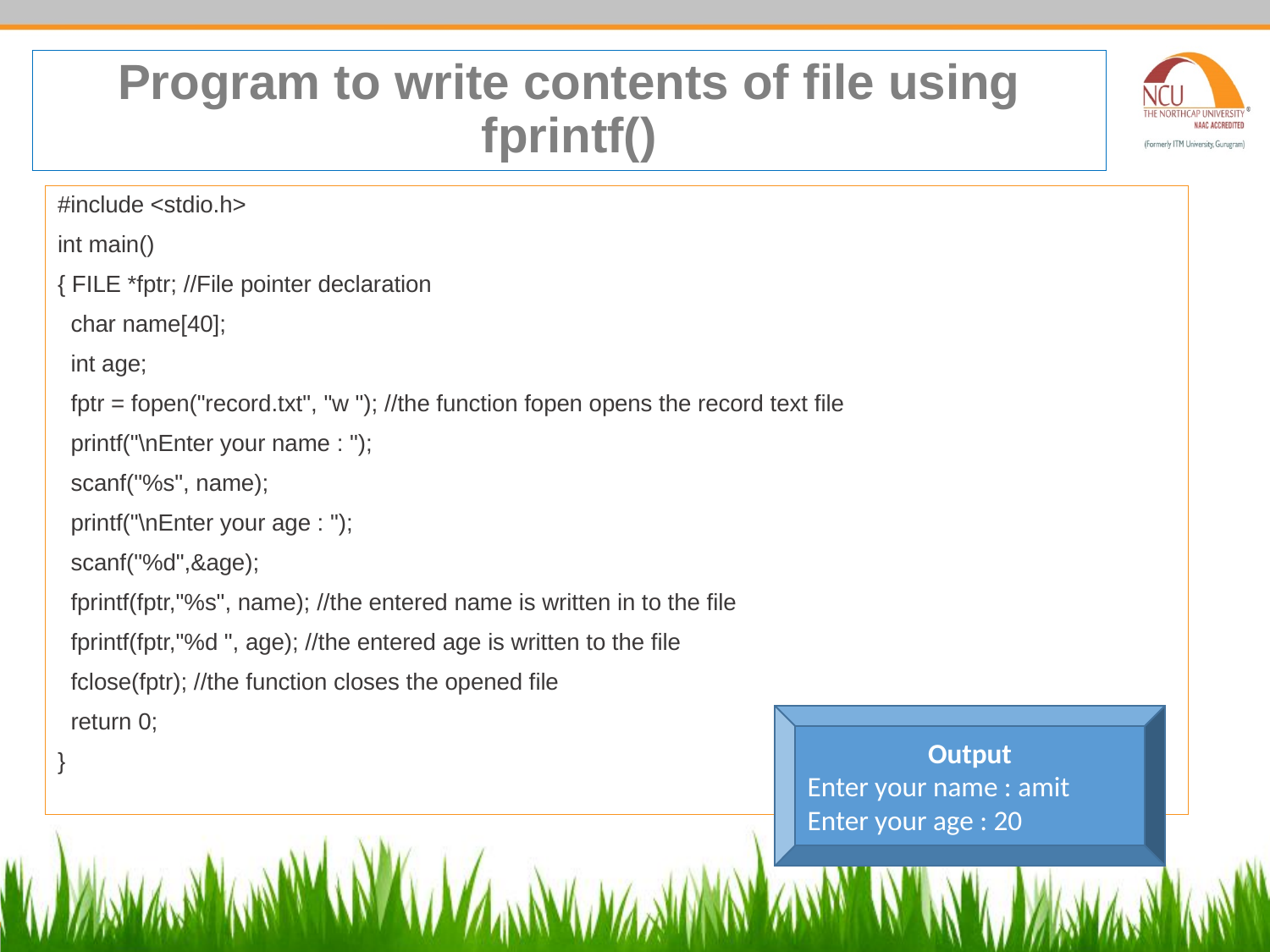

# Program to write contents of file using fprintf()
#include <stdio.h>
int main()
{ FILE *fptr; //File pointer declaration
  char name[40];
  int age;
  fptr = fopen("record.txt", "w "); //the function fopen opens the record text file
  printf("\nEnter your name : ");
  scanf("%s", name);
  printf("\nEnter your age : ");
  scanf("%d",&age);
  fprintf(fptr,"%s", name); //the entered name is written in to the file
  fprintf(fptr,"%d ", age); //the entered age is written to the file
  fclose(fptr); //the function closes the opened file
  return 0;
}

Output
Enter your name : amit
Enter your age : 20